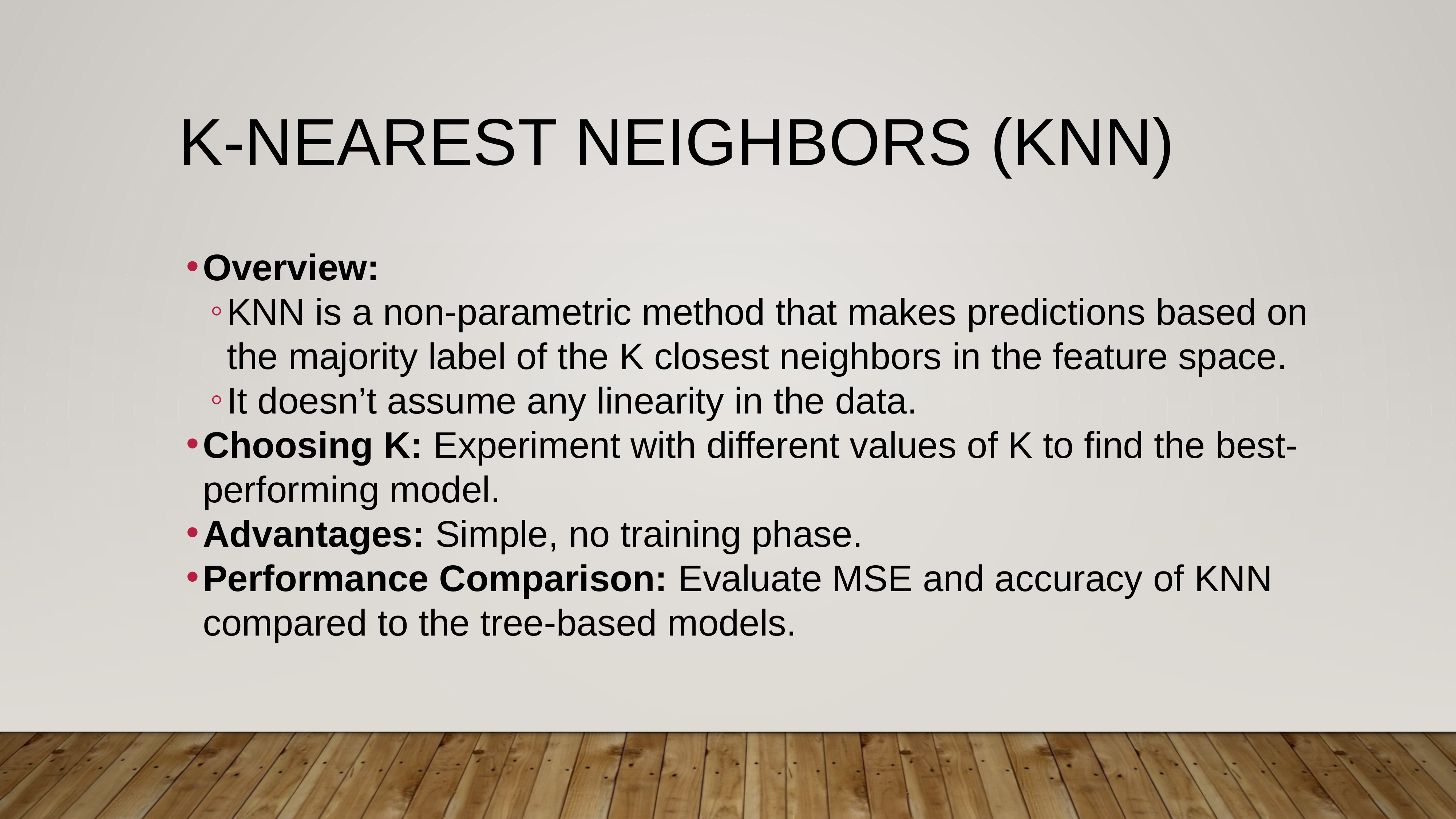

# K-Nearest Neighbors (KNN)
Overview:
KNN is a non-parametric method that makes predictions based on the majority label of the K closest neighbors in the feature space.
It doesn’t assume any linearity in the data.
Choosing K: Experiment with different values of K to find the best-performing model.
Advantages: Simple, no training phase.
Performance Comparison: Evaluate MSE and accuracy of KNN compared to the tree-based models.